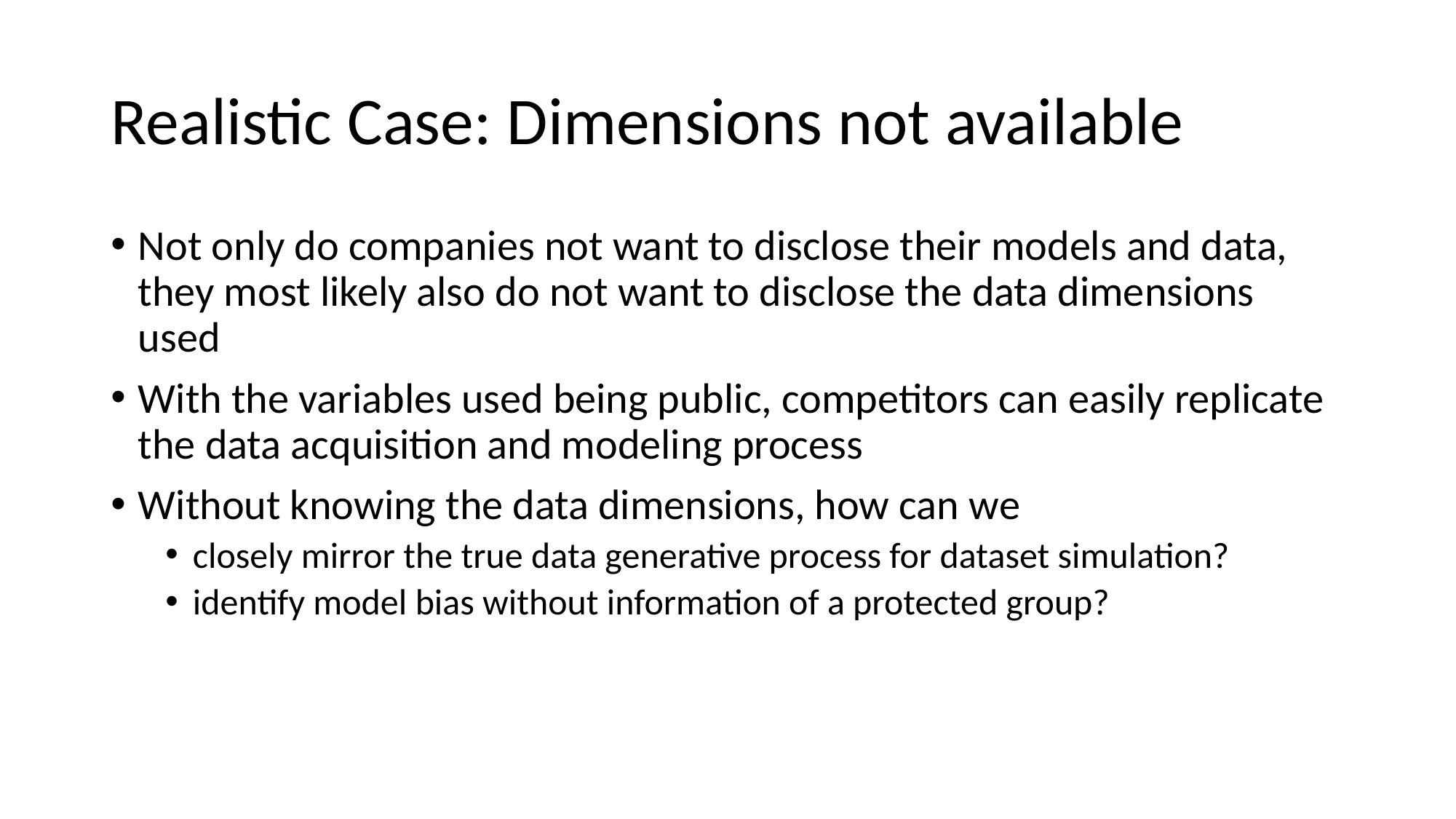

# Realistic Case: Dimensions not available
Not only do companies not want to disclose their models and data, they most likely also do not want to disclose the data dimensions used
With the variables used being public, competitors can easily replicate the data acquisition and modeling process
Without knowing the data dimensions, how can we
closely mirror the true data generative process for dataset simulation?
identify model bias without information of a protected group?